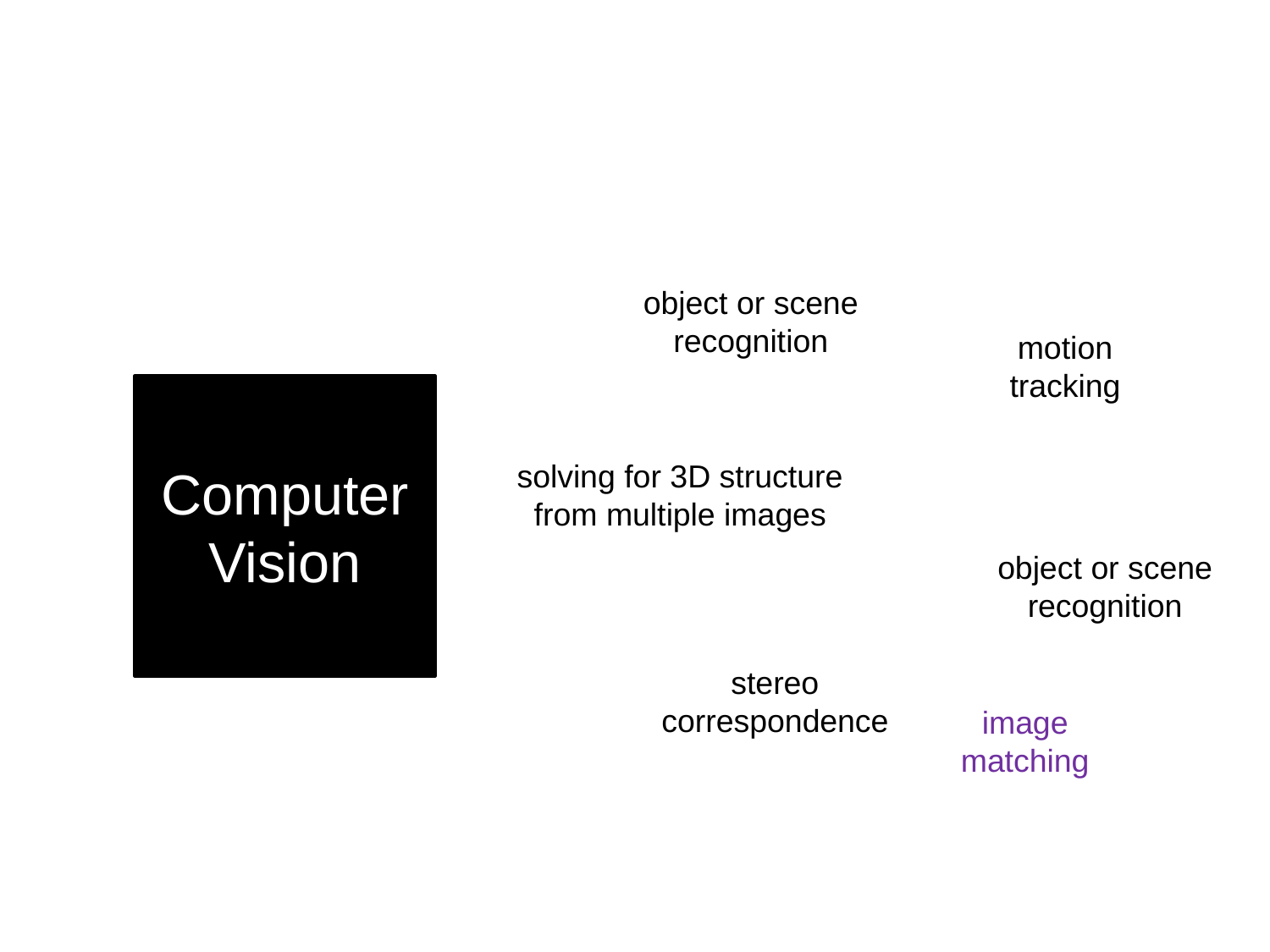

#
object or scene
recognition
motion
tracking
Computer
Vision
solving for 3D structure
from multiple images
object or scene
recognition
stereo correspondence
image
matching